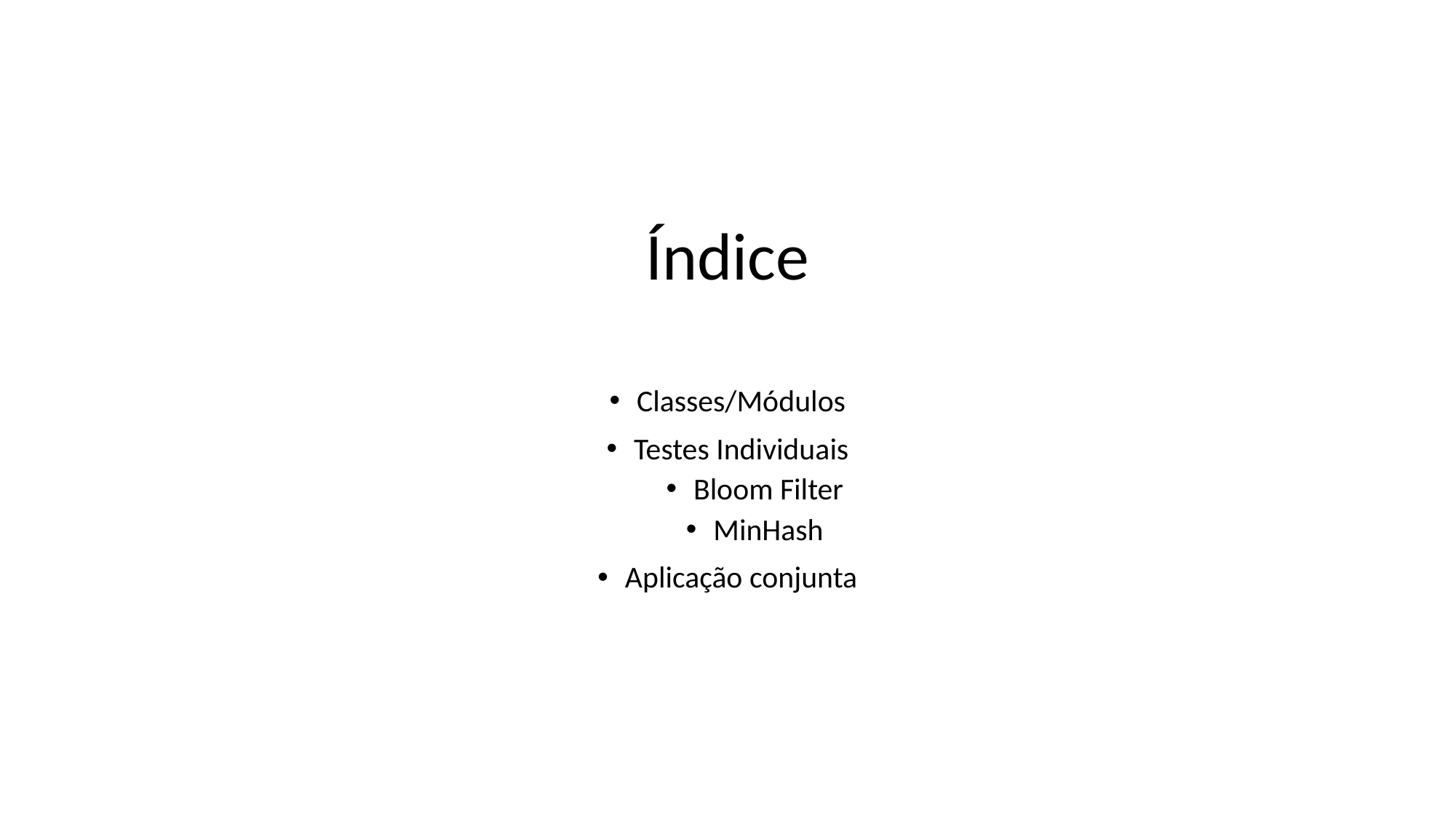

# Índice
Classes/Módulos
Testes Individuais
Bloom Filter
MinHash
Aplicação conjunta